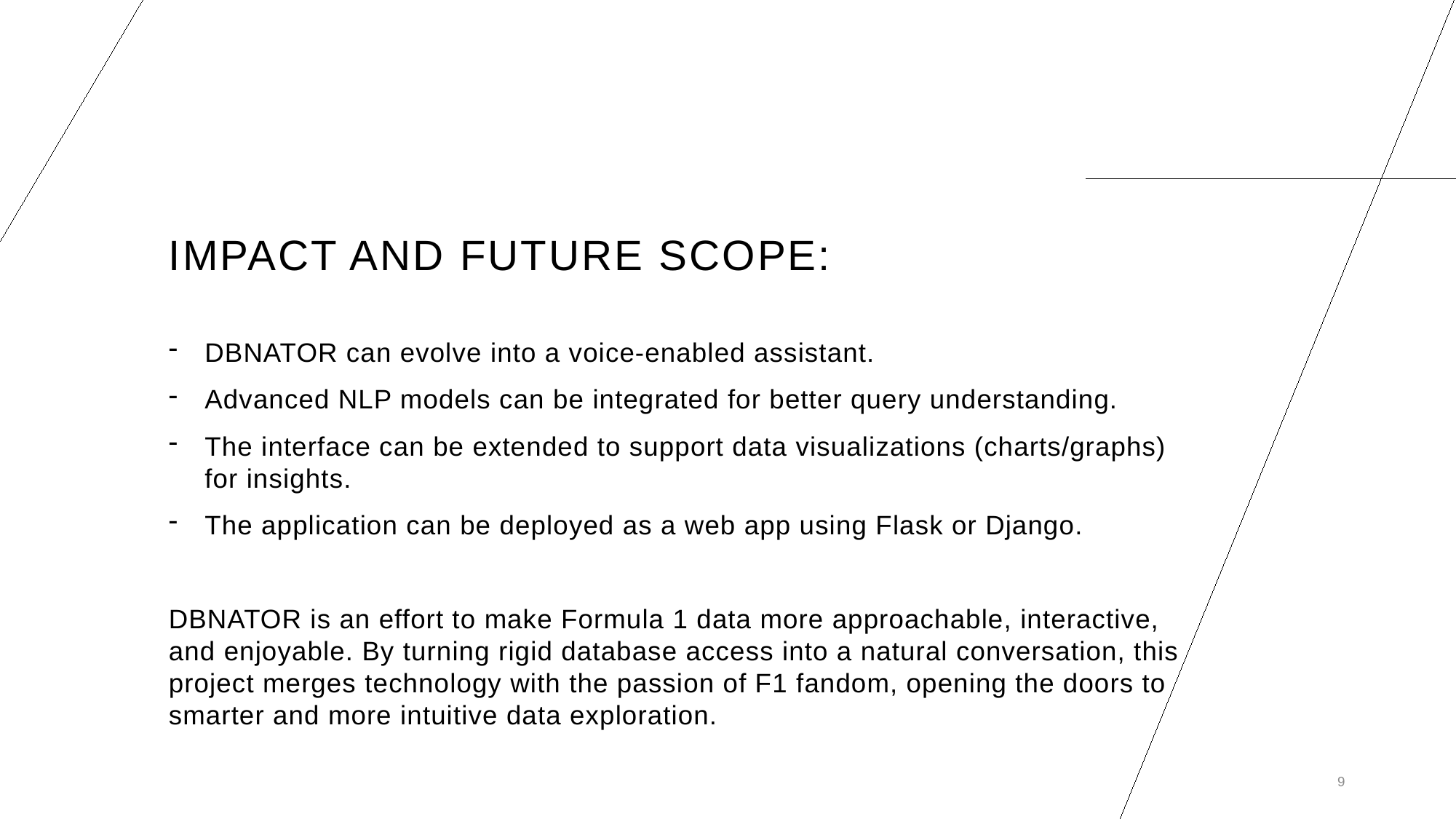

# Impact and Future scope:
DBNATOR can evolve into a voice-enabled assistant.
Advanced NLP models can be integrated for better query understanding.
The interface can be extended to support data visualizations (charts/graphs) for insights.
The application can be deployed as a web app using Flask or Django.

DBNATOR is an effort to make Formula 1 data more approachable, interactive, and enjoyable. By turning rigid database access into a natural conversation, this project merges technology with the passion of F1 fandom, opening the doors to smarter and more intuitive data exploration.
9